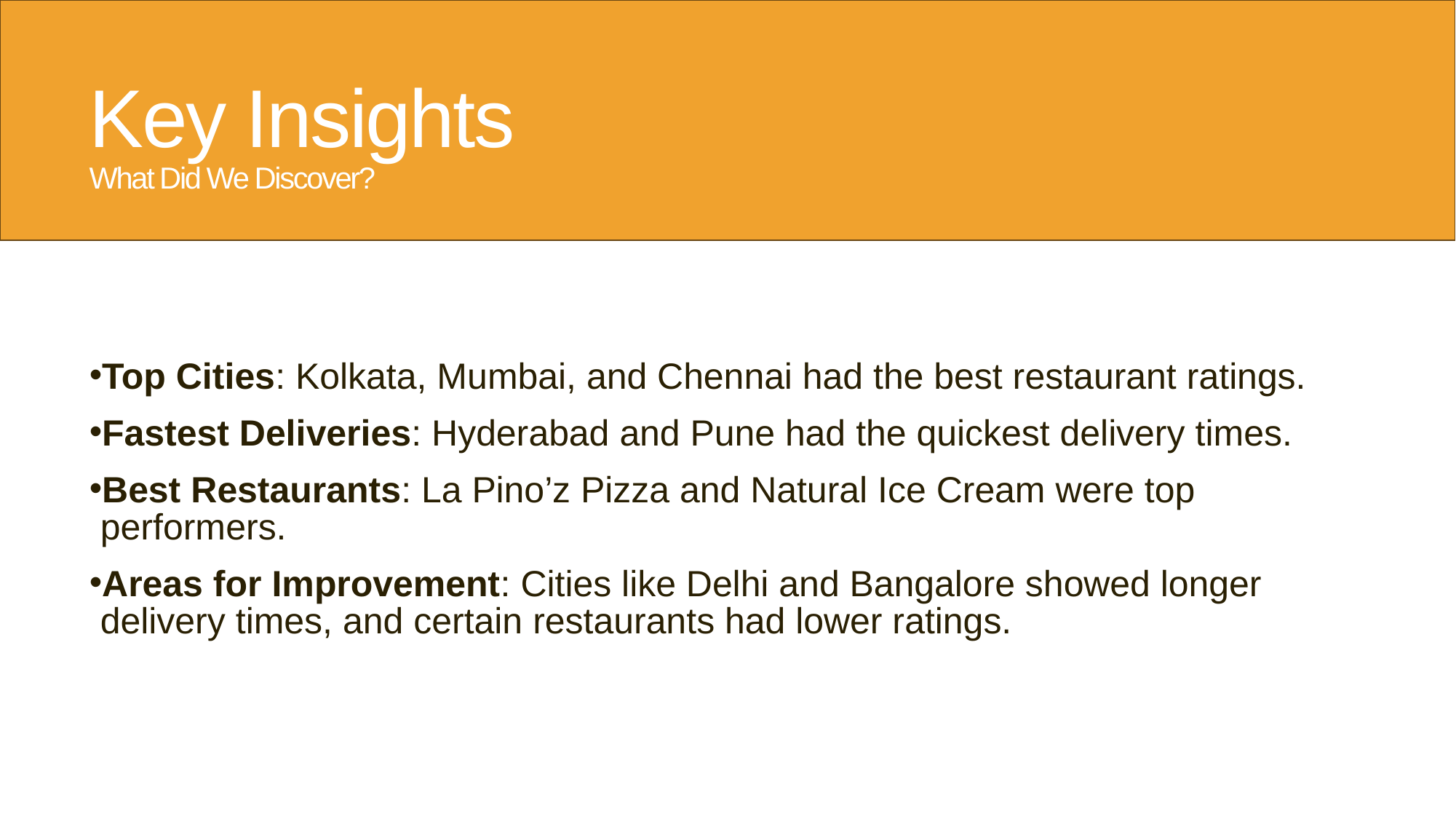

Key Insights
What Did We Discover?
Top Cities: Kolkata, Mumbai, and Chennai had the best restaurant ratings.
Fastest Deliveries: Hyderabad and Pune had the quickest delivery times.
Best Restaurants: La Pino’z Pizza and Natural Ice Cream were top performers.
Areas for Improvement: Cities like Delhi and Bangalore showed longer delivery times, and certain restaurants had lower ratings.